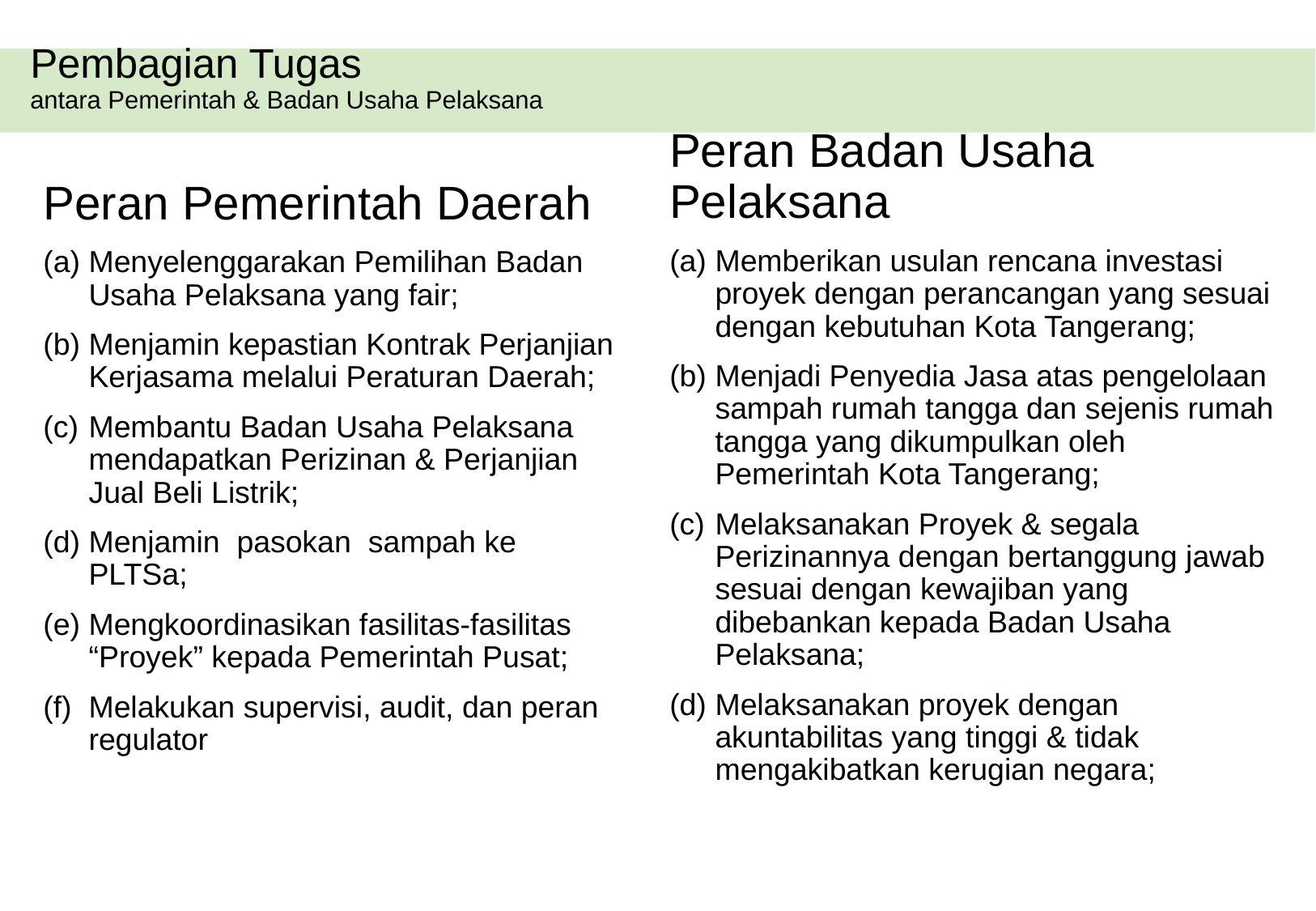

# Pembagian Tugas antara Pemerintah & Badan Usaha Pelaksana
Peran Badan Usaha Pelaksana
Memberikan usulan rencana investasi proyek dengan perancangan yang sesuai dengan kebutuhan Kota Tangerang;
Menjadi Penyedia Jasa atas pengelolaan sampah rumah tangga dan sejenis rumah tangga yang dikumpulkan oleh Pemerintah Kota Tangerang;
Melaksanakan Proyek & segala Perizinannya dengan bertanggung jawab sesuai dengan kewajiban yang dibebankan kepada Badan Usaha Pelaksana;
Melaksanakan proyek dengan akuntabilitas yang tinggi & tidak mengakibatkan kerugian negara;

Peran Pemerintah Daerah
Menyelenggarakan Pemilihan Badan Usaha Pelaksana yang fair;
Menjamin kepastian Kontrak Perjanjian Kerjasama melalui Peraturan Daerah;
Membantu Badan Usaha Pelaksana mendapatkan Perizinan & Perjanjian Jual Beli Listrik;
Menjamin  pasokan  sampah ke PLTSa;
Mengkoordinasikan fasilitas-fasilitas “Proyek” kepada Pemerintah Pusat;
Melakukan supervisi, audit, dan peran regulator